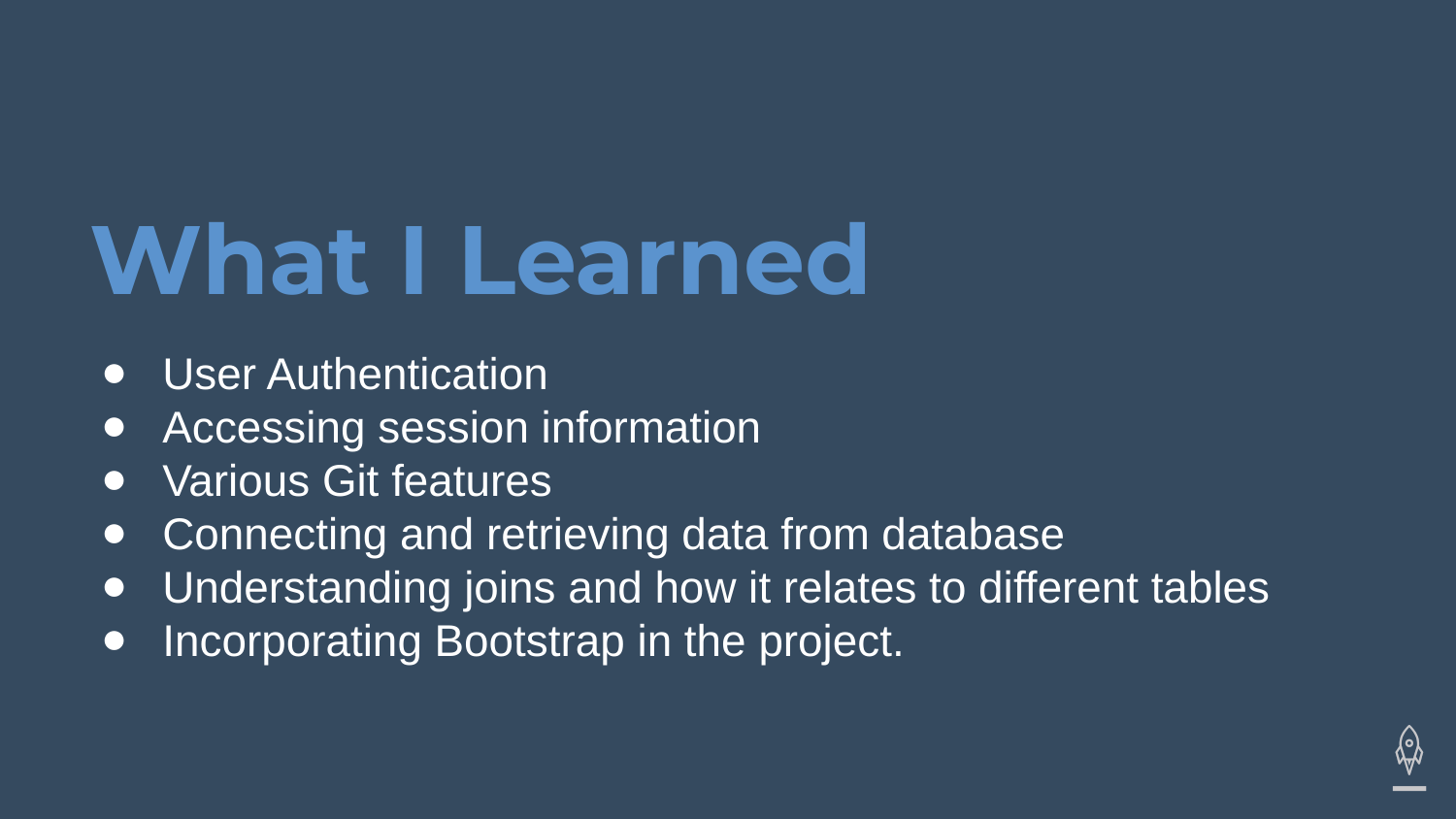

# What I Learned
User Authentication
Accessing session information
Various Git features
Connecting and retrieving data from database
Understanding joins and how it relates to different tables
Incorporating Bootstrap in the project.